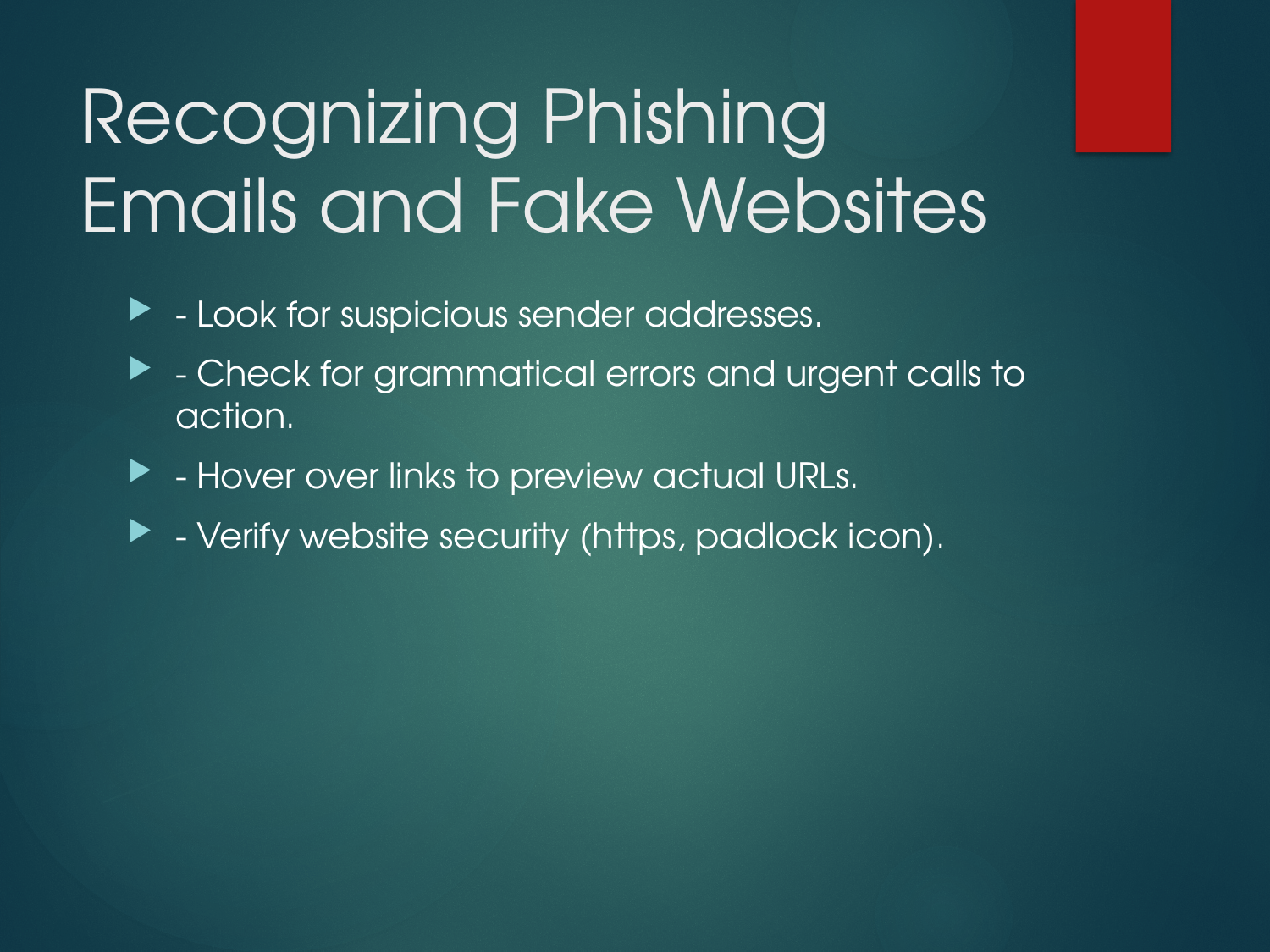

# Recognizing Phishing Emails and Fake Websites
- Look for suspicious sender addresses.
- Check for grammatical errors and urgent calls to action.
- Hover over links to preview actual URLs.
- Verify website security (https, padlock icon).